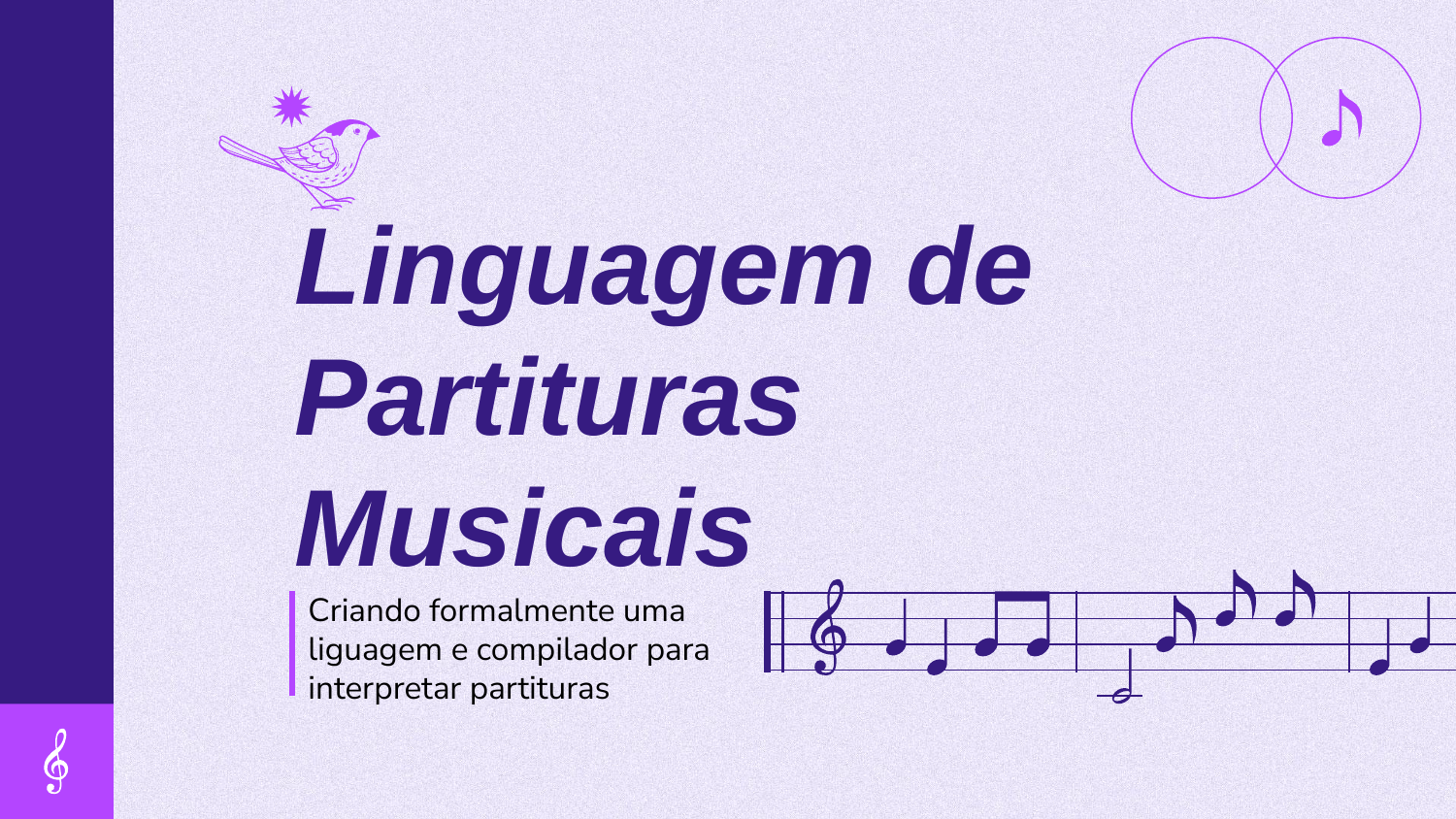

# Linguagem de Partituras Musicais

Criando formalmente uma liguagem e compilador para interpretar partituras